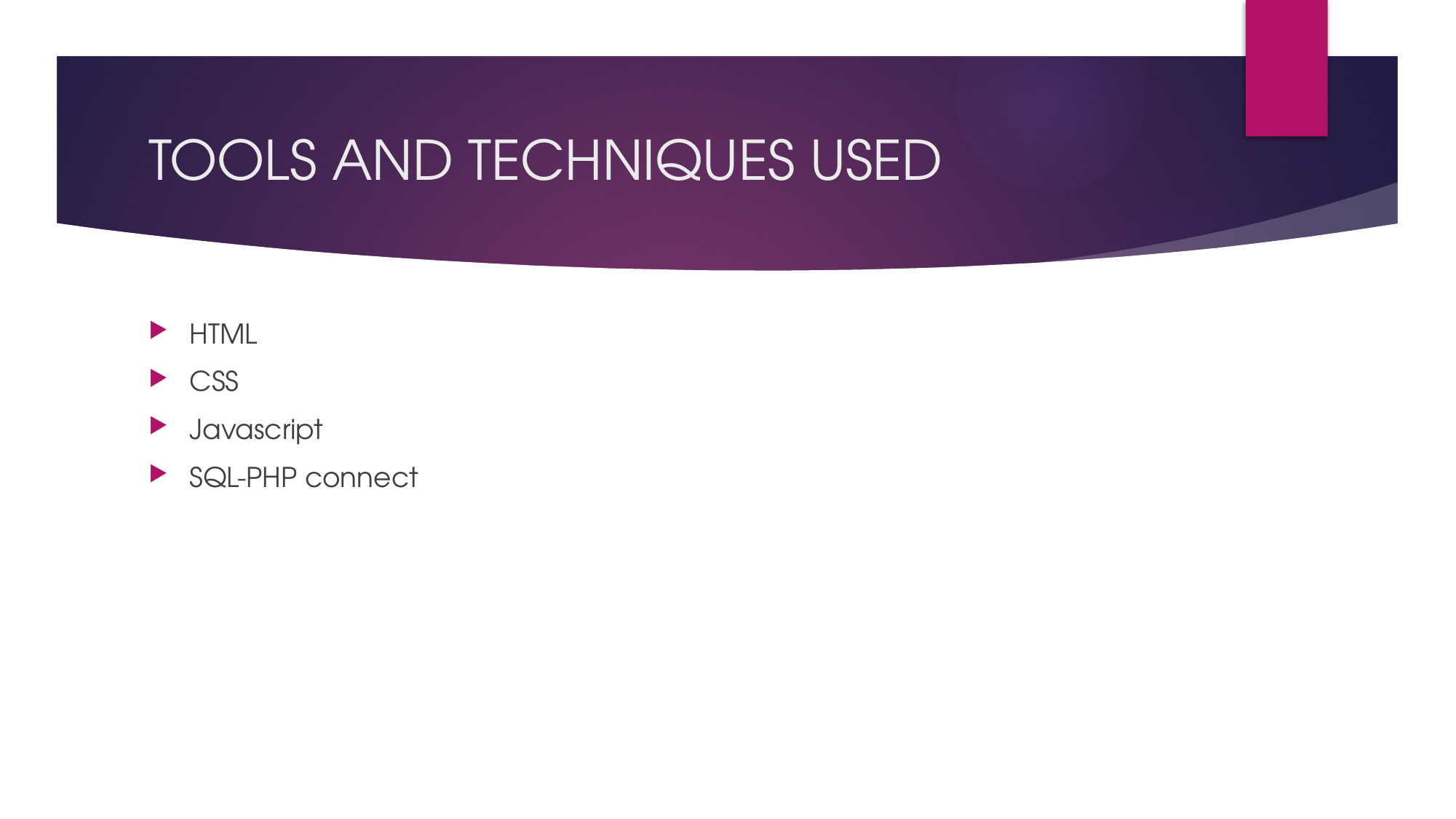

# TOOLS AND TECHNIQUES USED
HTML
CSS
Javascript
SQL-PHP connect